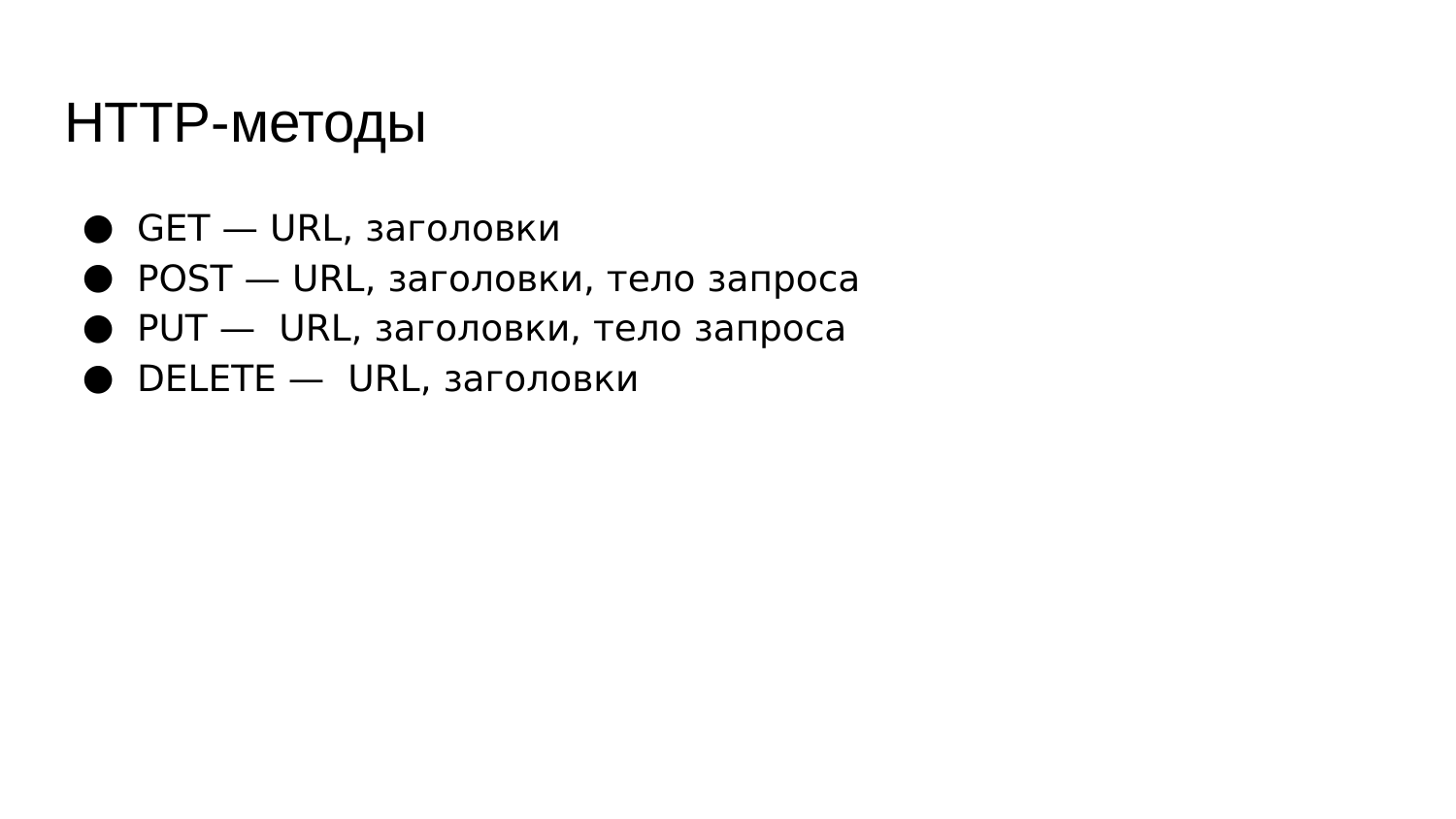

# HTTP-методы
GET — URL, заголовки
POST — URL, заголовки, тело запроса
PUT —  URL, заголовки, тело запроса
DELETE —  URL, заголовки